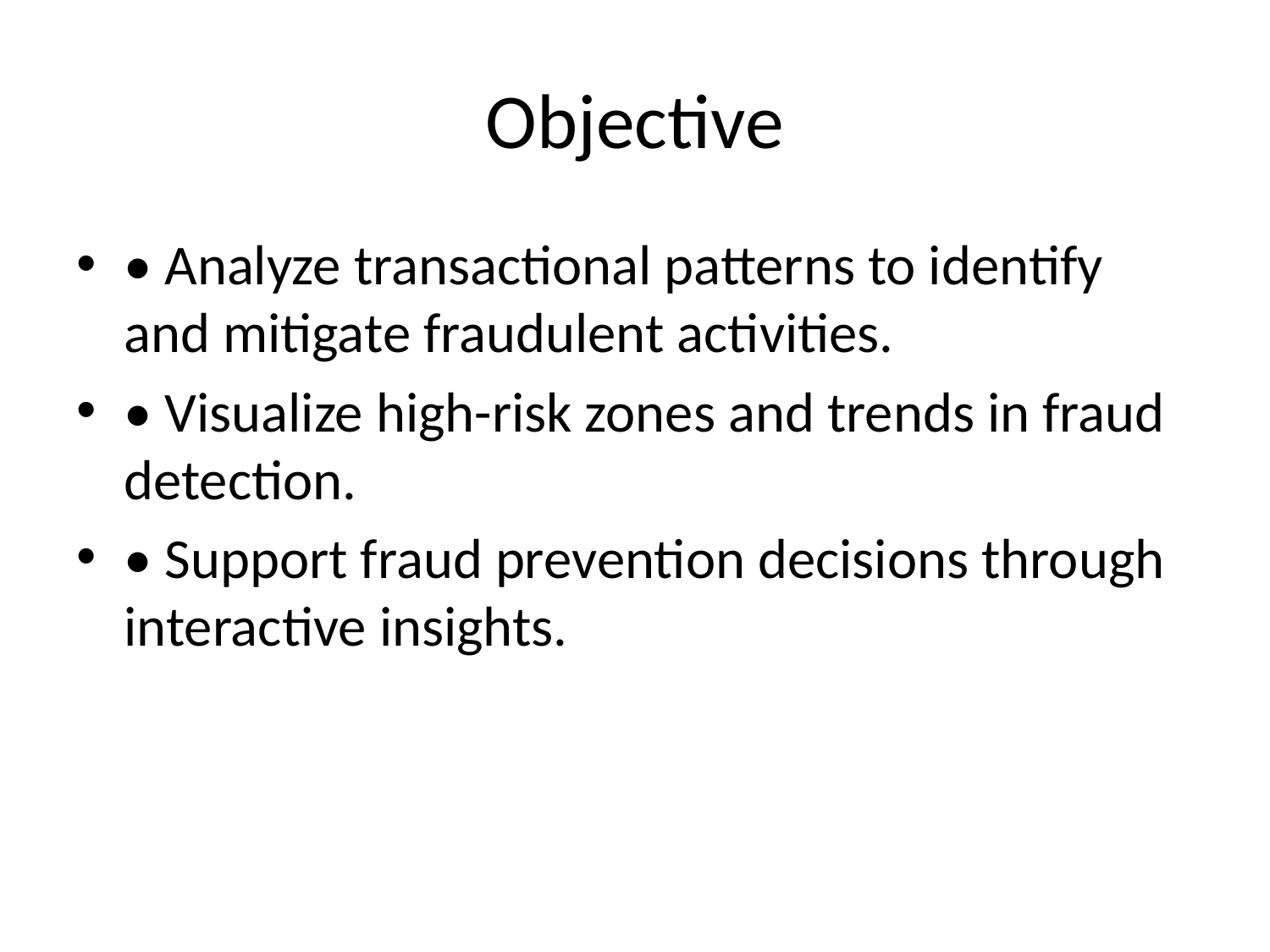

# Objective
• Analyze transactional patterns to identify and mitigate fraudulent activities.
• Visualize high-risk zones and trends in fraud detection.
• Support fraud prevention decisions through interactive insights.